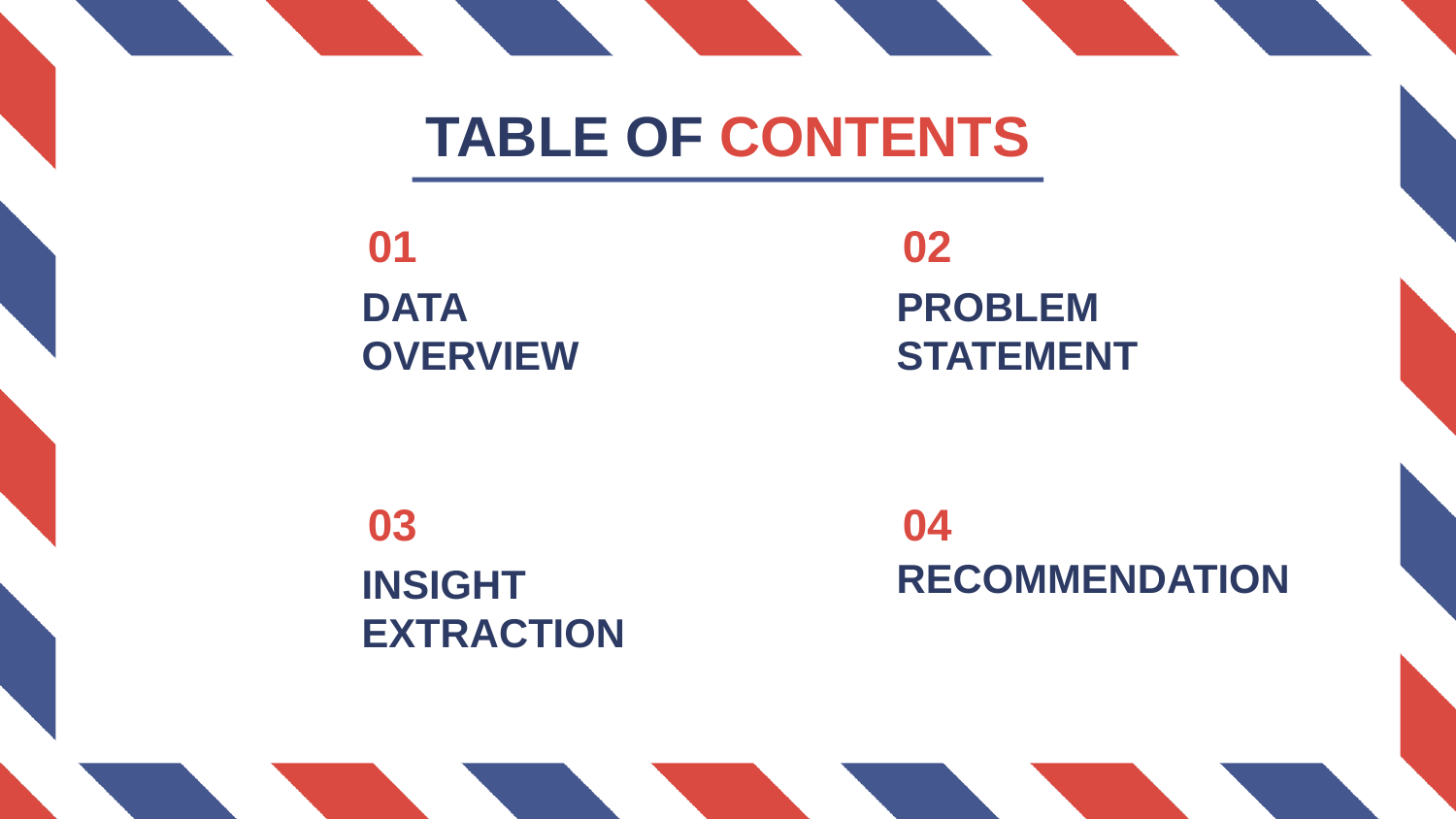

# TABLE OF CONTENTS

01
02
DATA OVERVIEW
PROBLEM STATEMENT
03
04
INSIGHT EXTRACTION
RECOMMENDATION